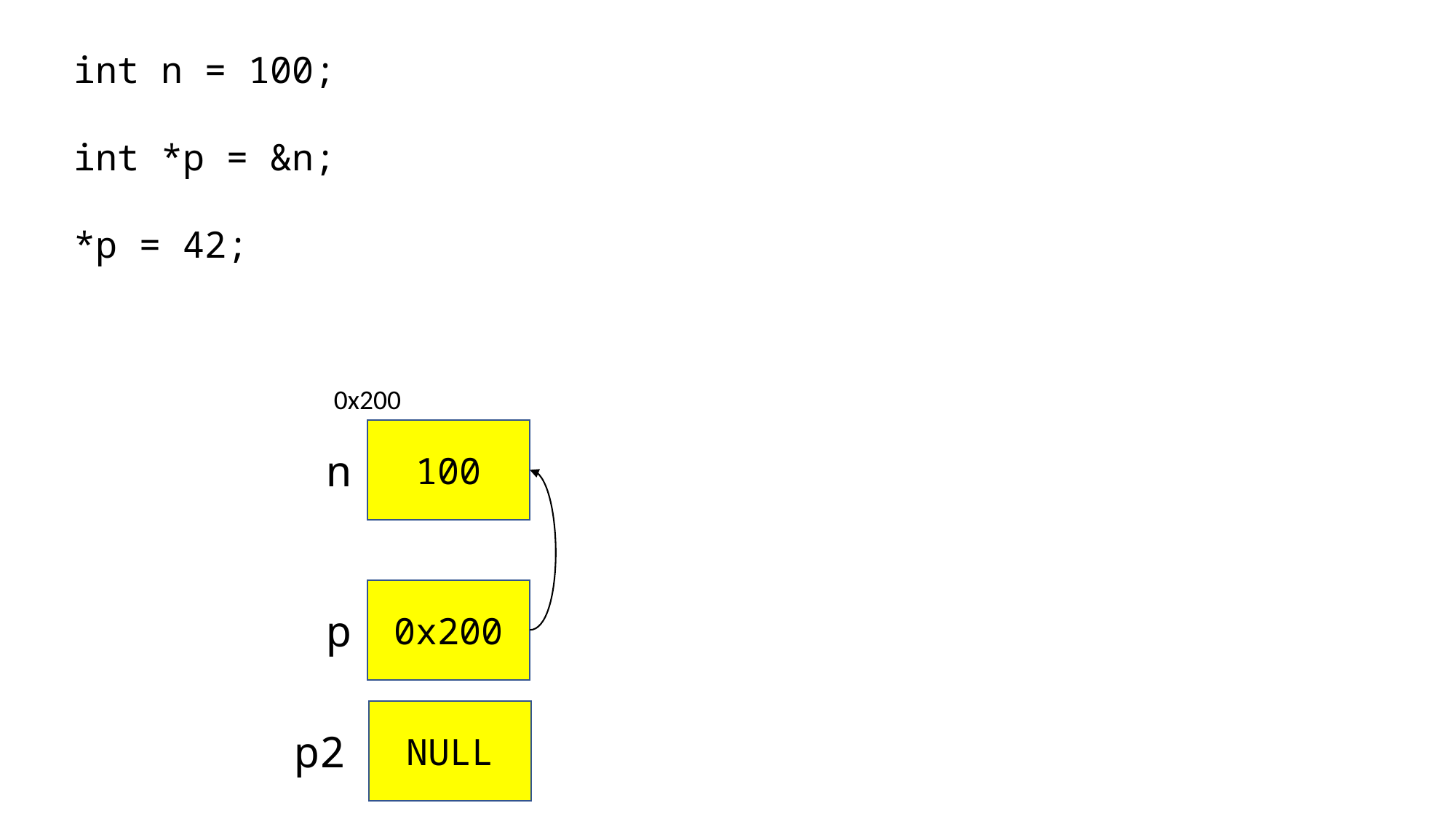

int n = 100;

 int *p = &n;

 *p = 42;
0x200
100
n
0x200
p
NULL
p2